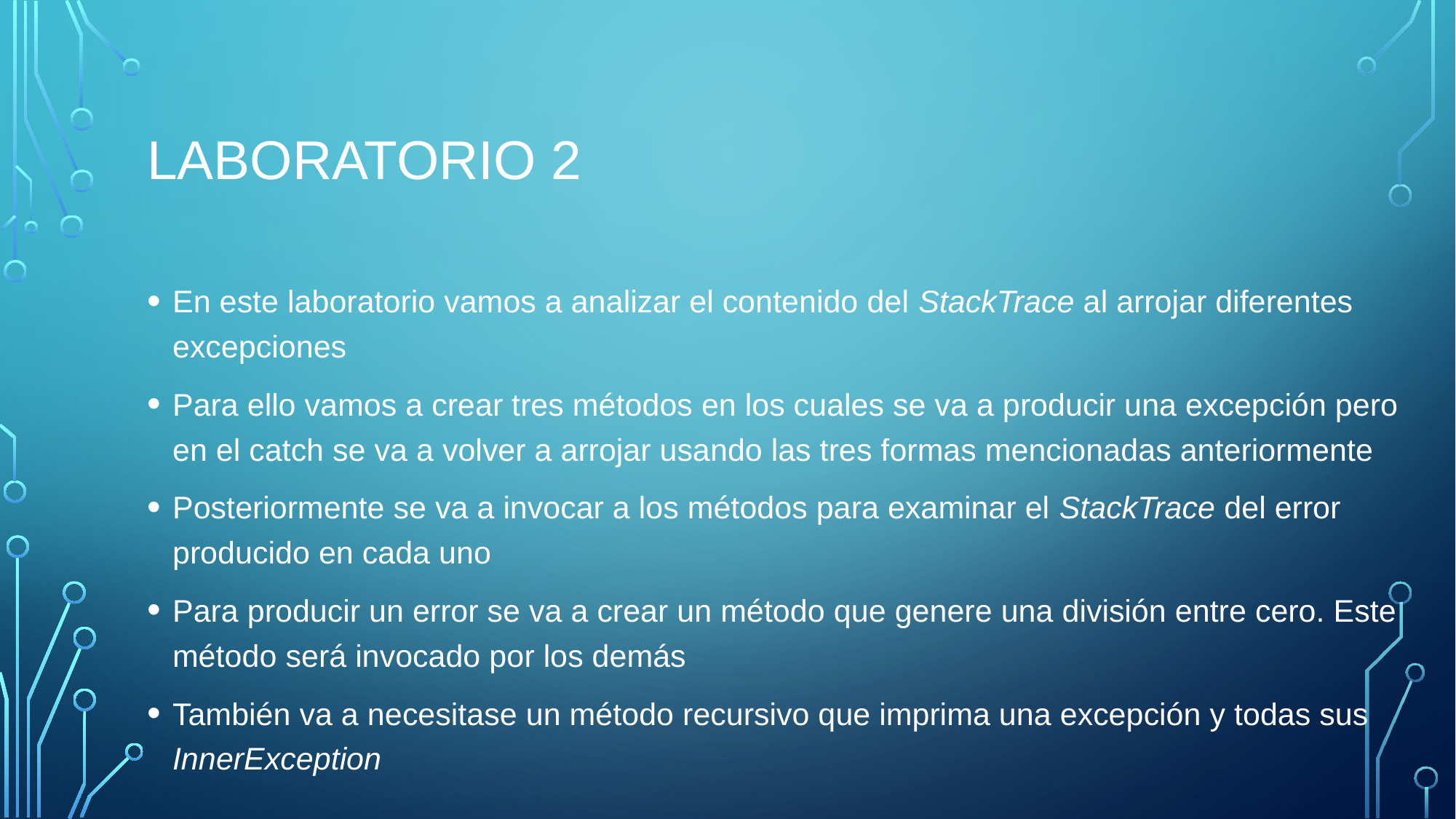

# Laboratorio 2
En este laboratorio vamos a analizar el contenido del StackTrace al arrojar diferentes excepciones
Para ello vamos a crear tres métodos en los cuales se va a producir una excepción pero en el catch se va a volver a arrojar usando las tres formas mencionadas anteriormente
Posteriormente se va a invocar a los métodos para examinar el StackTrace del error producido en cada uno
Para producir un error se va a crear un método que genere una división entre cero. Este método será invocado por los demás
También va a necesitase un método recursivo que imprima una excepción y todas sus InnerException